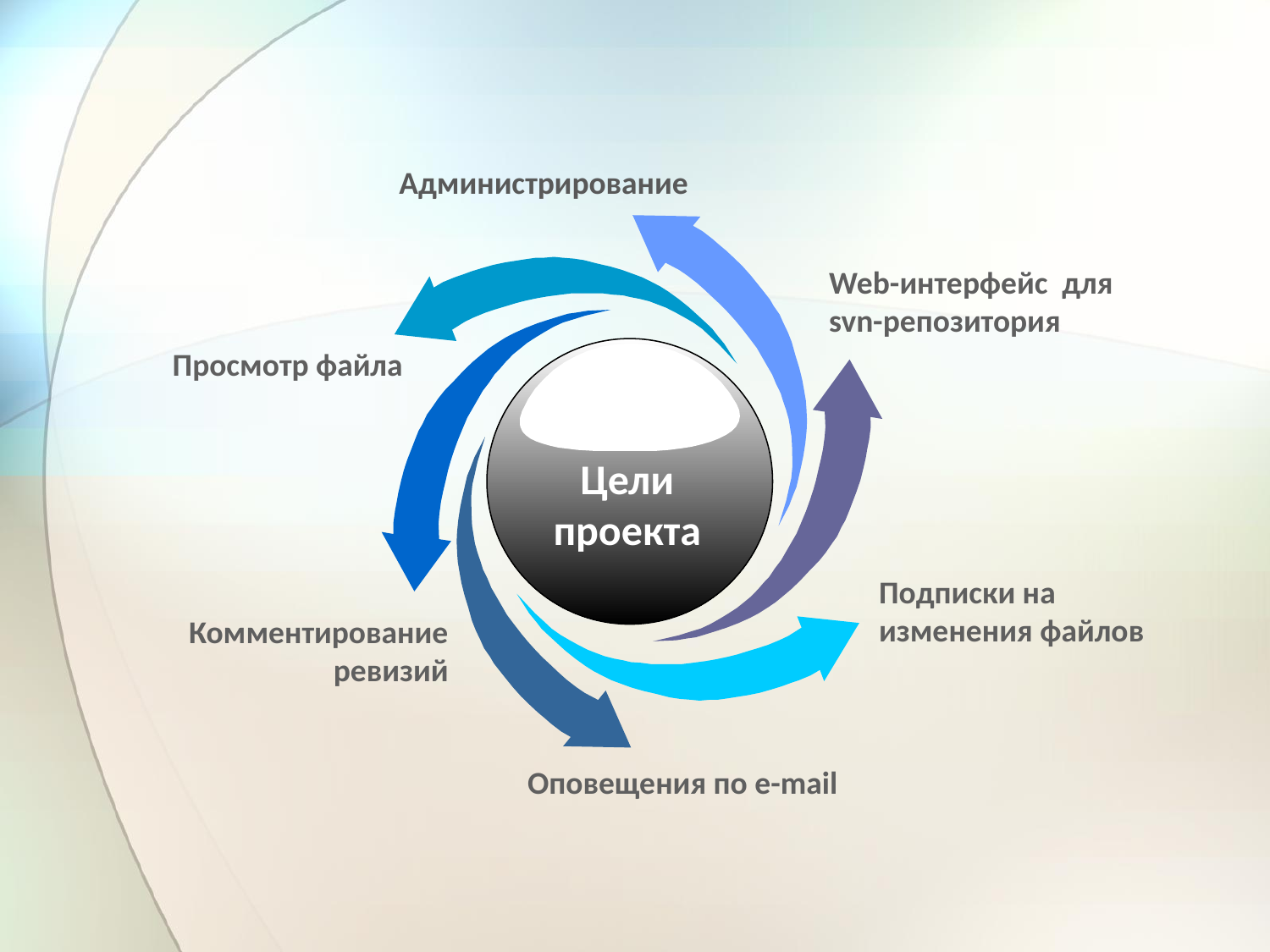

Администрирование
Web-интерфейс  для
svn-репозитория

Просмотр файла

Цели проекта

Подписки на
изменения файлов

Комментирование
ревизий
Оповещения по e-mail